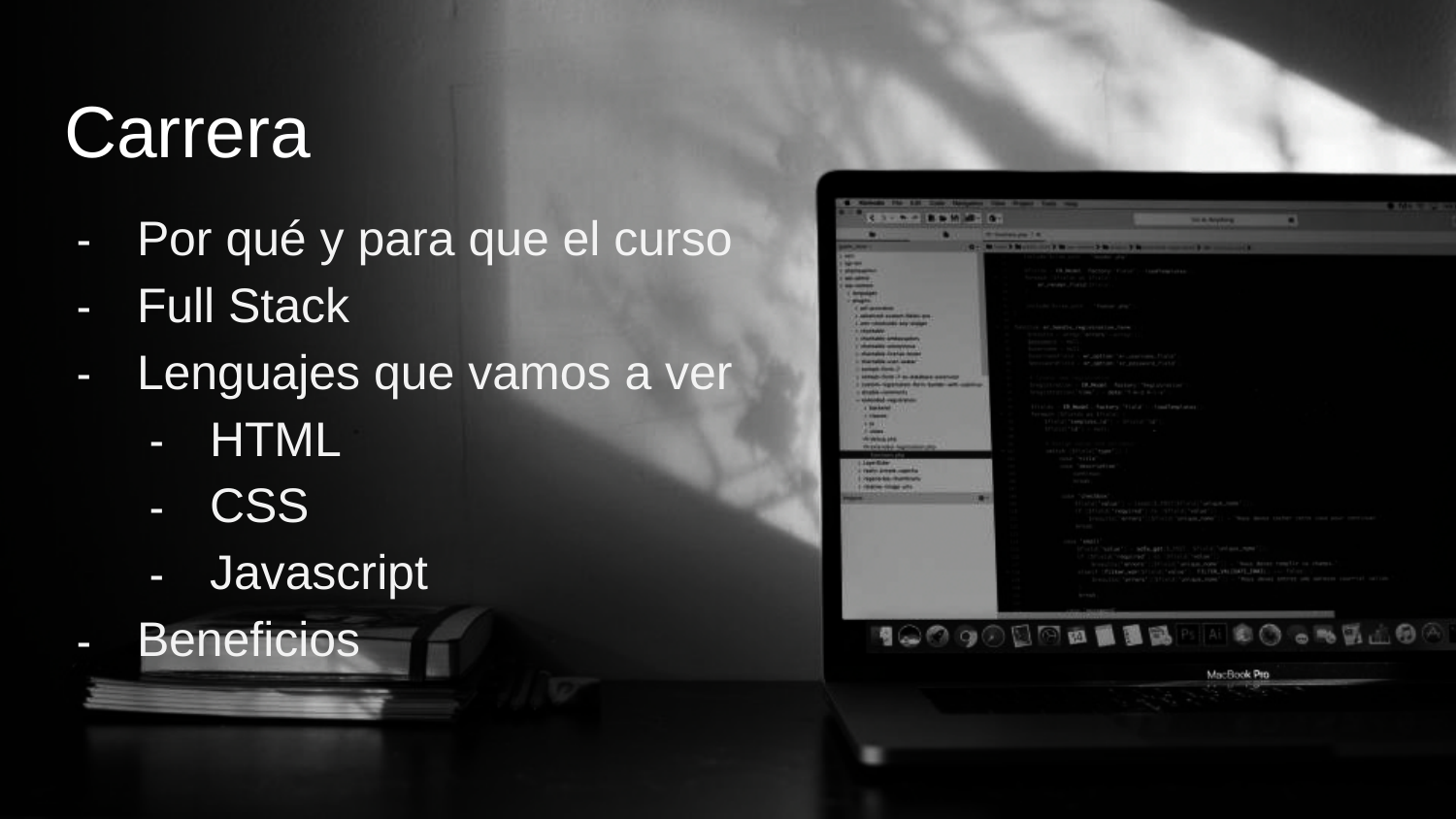

# Carrera
Por qué y para que el curso
Full Stack
Lenguajes que vamos a ver
HTML
CSS
Javascript
Beneficios